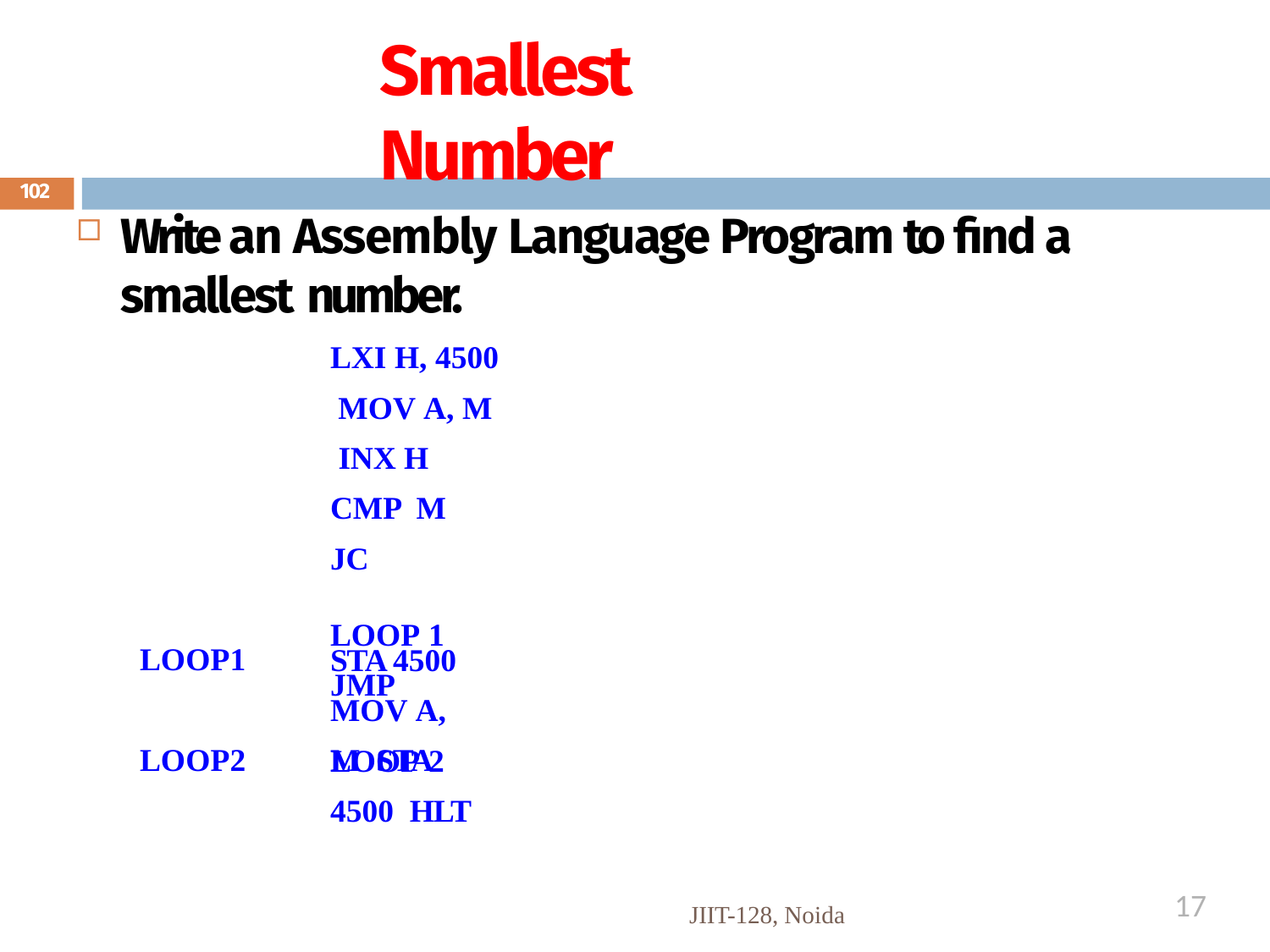

# Smallest Number
102
Write an Assembly Language Program to find a  smallest number.
LXI H, 4500  MOV A, M  INX H  CMP M
JC	LOOP 1
JMP	LOOP 2
LOOP1  LOOP2
STA 4500  MOV A, M  STA 4500  HLT
17
JIIT-128, Noida